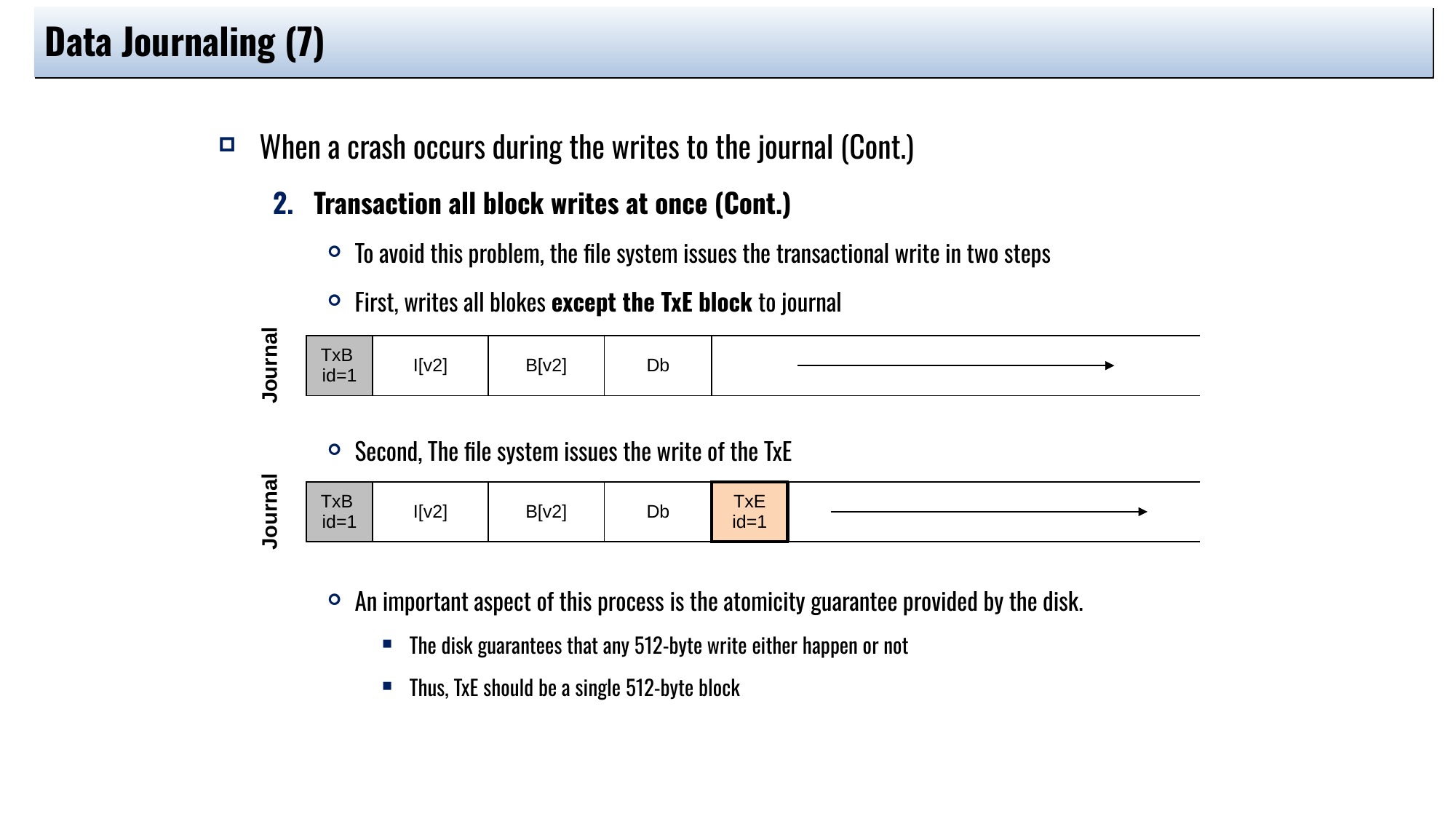

# Data Journaling (7)
When a crash occurs during the writes to the journal (Cont.)
Transaction all block writes at once (Cont.)
To avoid this problem, the file system issues the transactional write in two steps
First, writes all blokes except the TxE block to journal

Second, The file system issues the write of the TxE

An important aspect of this process is the atomicity guarantee provided by the disk.
The disk guarantees that any 512-byte write either happen or not
Thus, TxE should be a single 512-byte block
| TxB id=1 | I[v2] | B[v2] | Db |  |
| --- | --- | --- | --- | --- |
Journal
| TxB id=1 | I[v2] | B[v2] | Db | TxE id=1 |  |
| --- | --- | --- | --- | --- | --- |
Journal